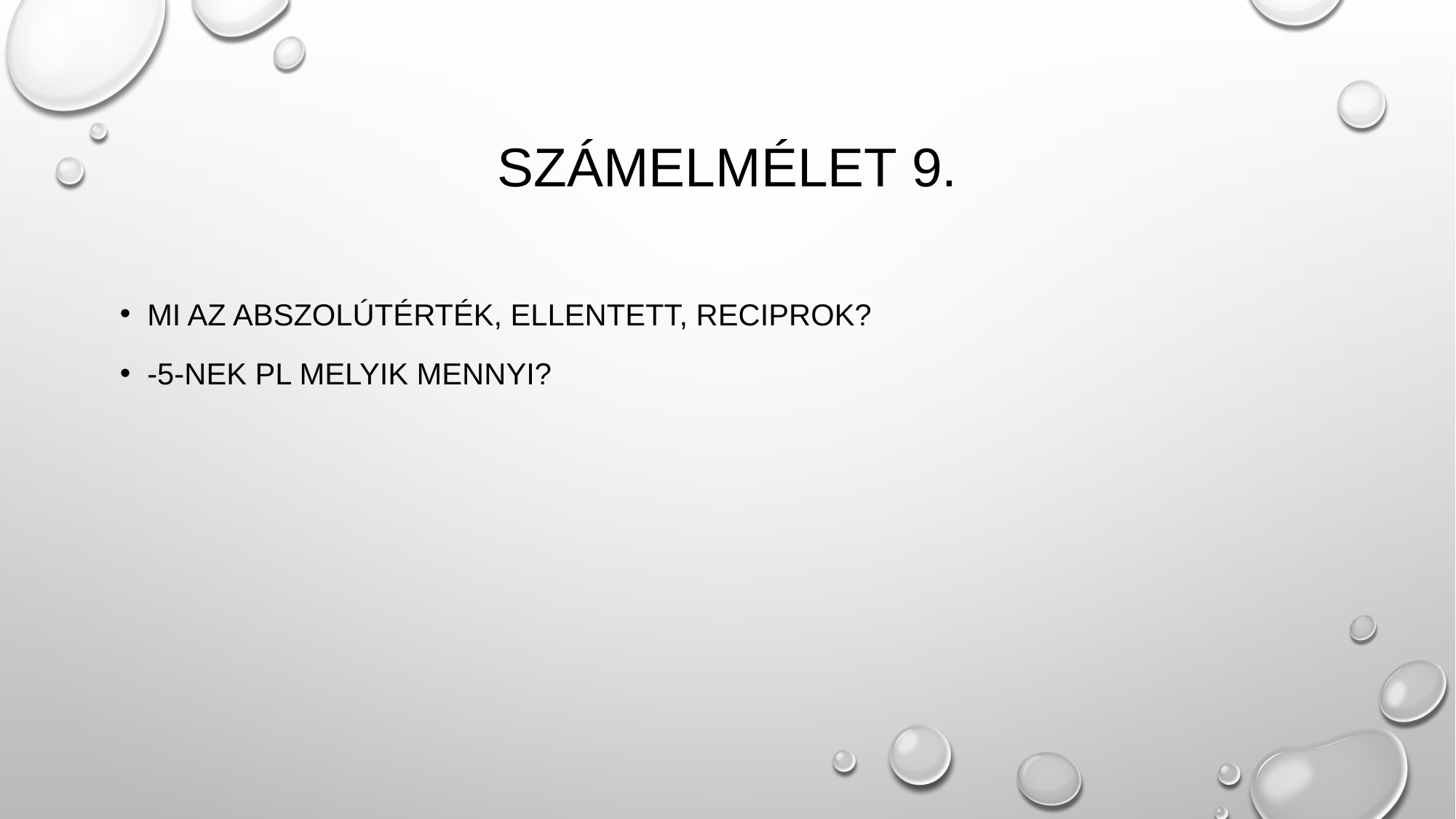

# Számelmélet 9.
Mi az abszolútérték, ellentett, reciprok?
-5-nek pl melyik mennyi?